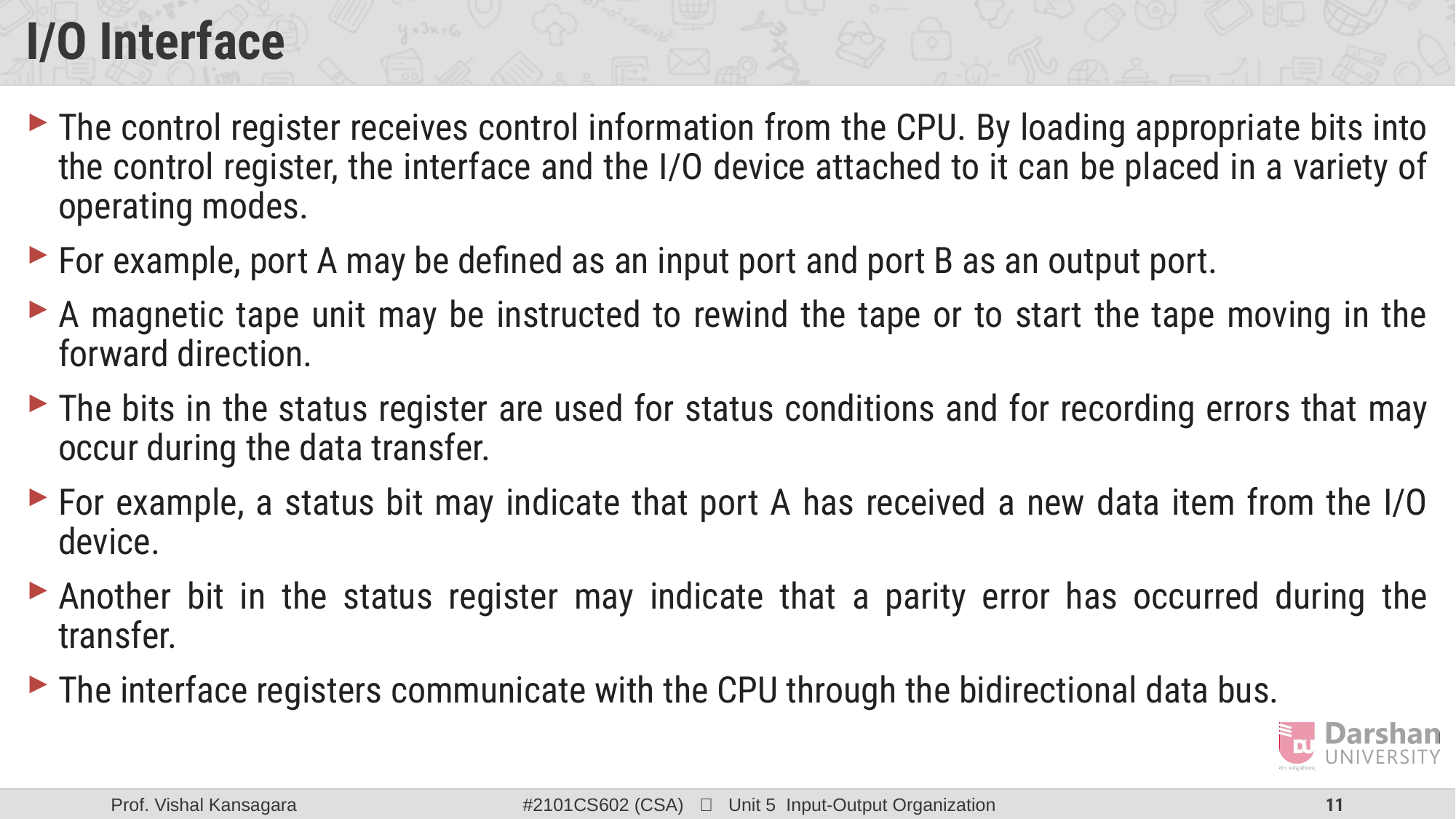

# I/O Interface
The control register receives control information from the CPU. By loading appropriate bits into the control register, the interface and the I/O device attached to it can be placed in a variety of operating modes.
For example, port A may be defined as an input port and port B as an output port.
A magnetic tape unit may be instructed to rewind the tape or to start the tape moving in the forward direction.
The bits in the status register are used for status conditions and for recording errors that may occur during the data transfer.
For example, a status bit may indicate that port A has received a new data item from the I/O device.
Another bit in the status register may indicate that a parity error has occurred during the transfer.
The interface registers communicate with the CPU through the bidirectional data bus.